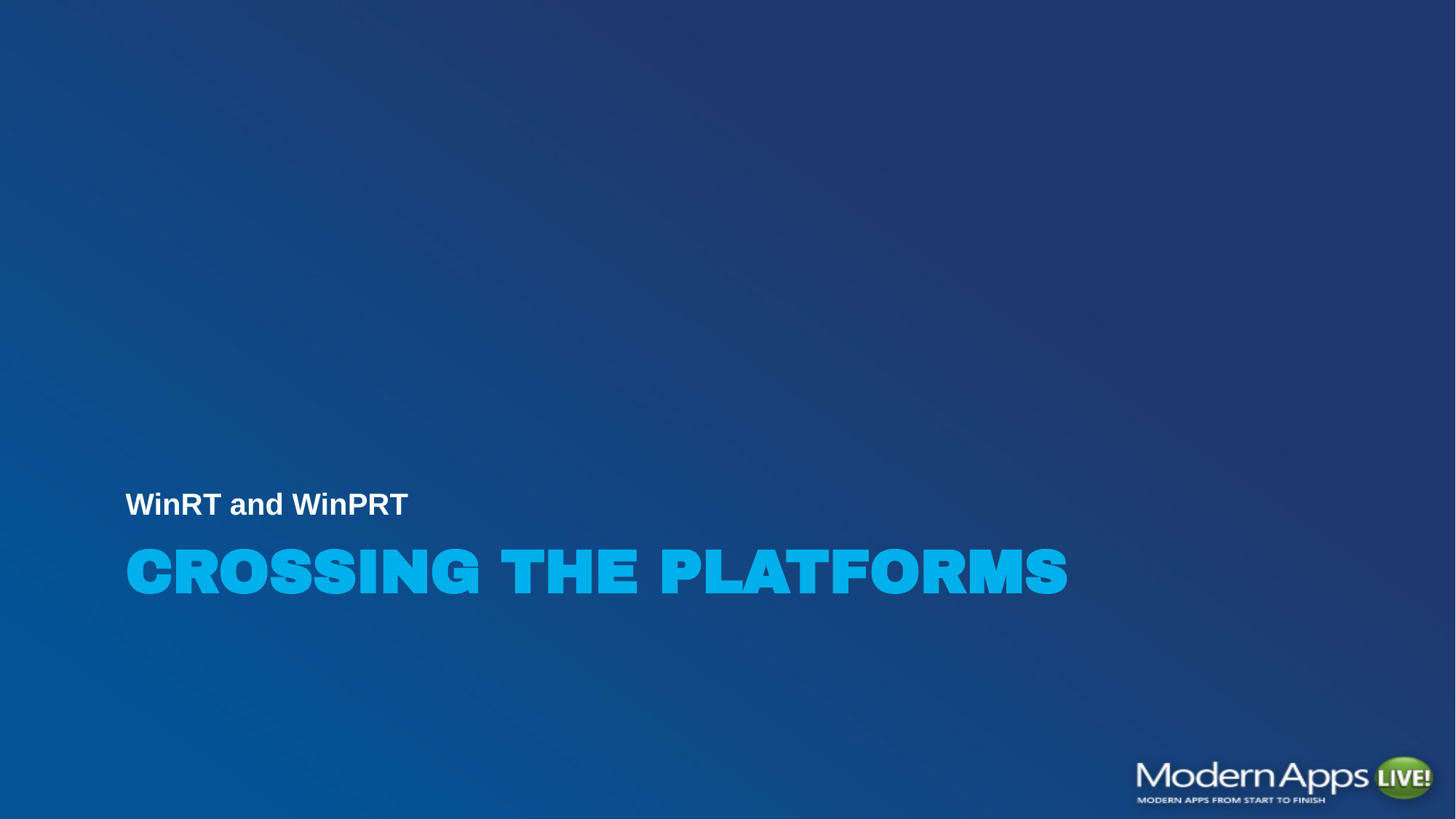

WinRT and WinPRT
# Crossing the platforms